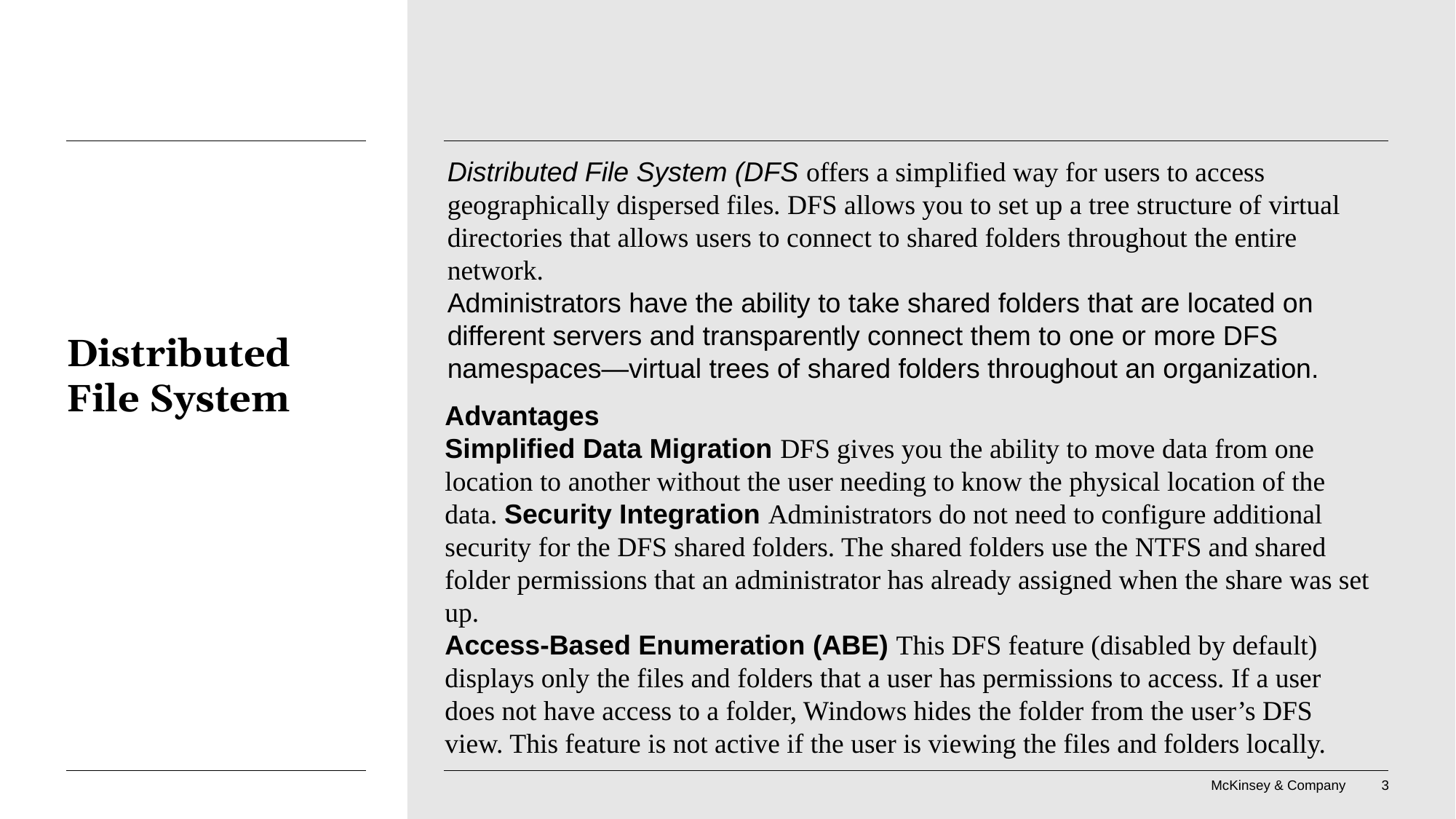

Distributed File System (DFS offers a simplified way for users to access geographically dispersed files. DFS allows you to set up a tree structure of virtual directories that allows users to connect to shared folders throughout the entire network.
Administrators have the ability to take shared folders that are located on different servers and transparently connect them to one or more DFS namespaces—virtual trees of shared folders throughout an organization.
# Distributed File System
Advantages
Simplified Data Migration DFS gives you the ability to move data from one location to another without the user needing to know the physical location of the data. Security Integration Administrators do not need to configure additional security for the DFS shared folders. The shared folders use the NTFS and shared folder permissions that an administrator has already assigned when the share was set up.
Access-Based Enumeration (ABE) This DFS feature (disabled by default) displays only the files and folders that a user has permissions to access. If a user does not have access to a folder, Windows hides the folder from the user’s DFS view. This feature is not active if the user is viewing the files and folders locally.